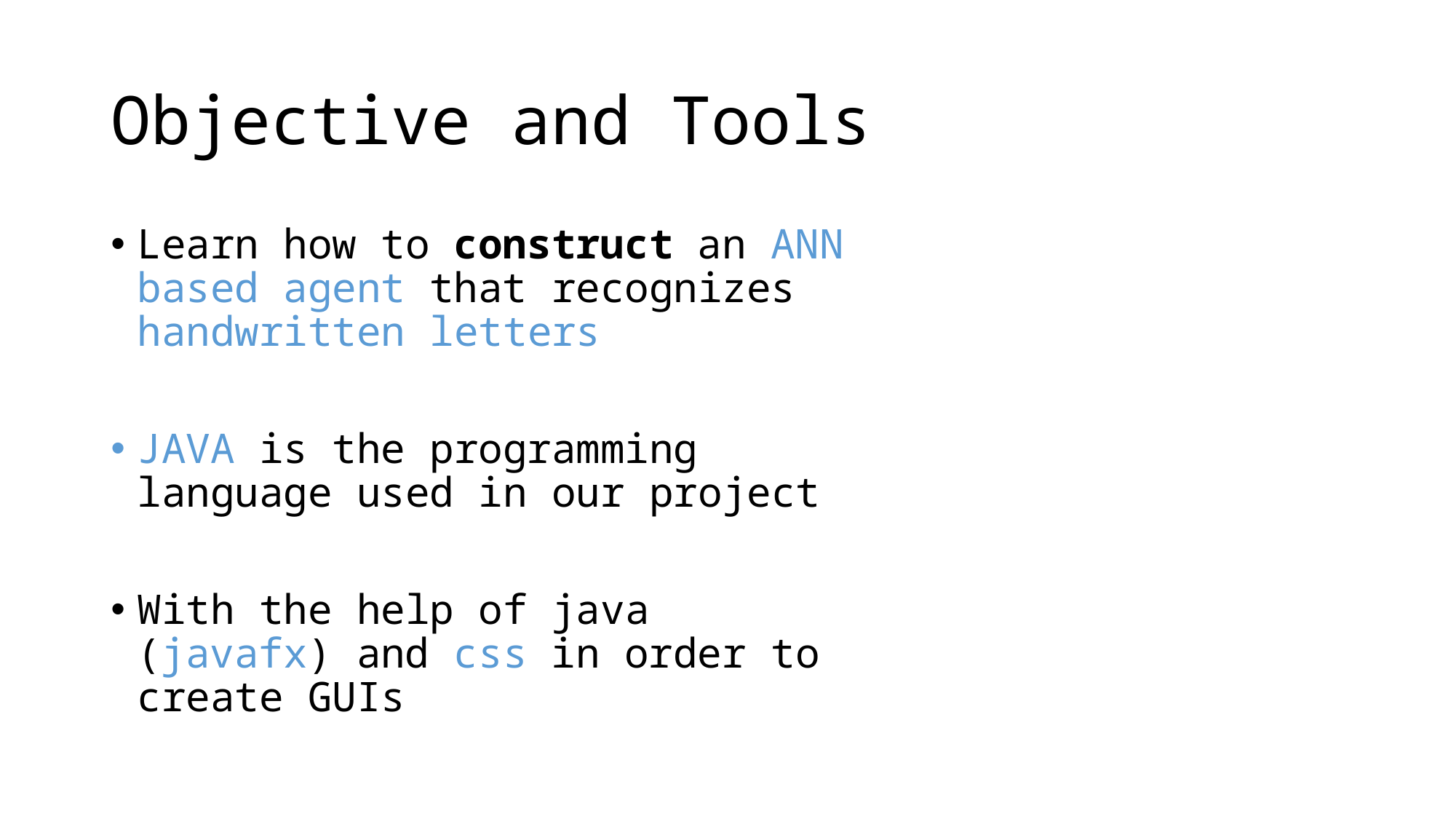

# Objective and Tools
Learn how to construct an ANN based agent that recognizes handwritten letters

JAVA is the programming language used in our project

With the help of java (javafx) and css in order to create GUIs